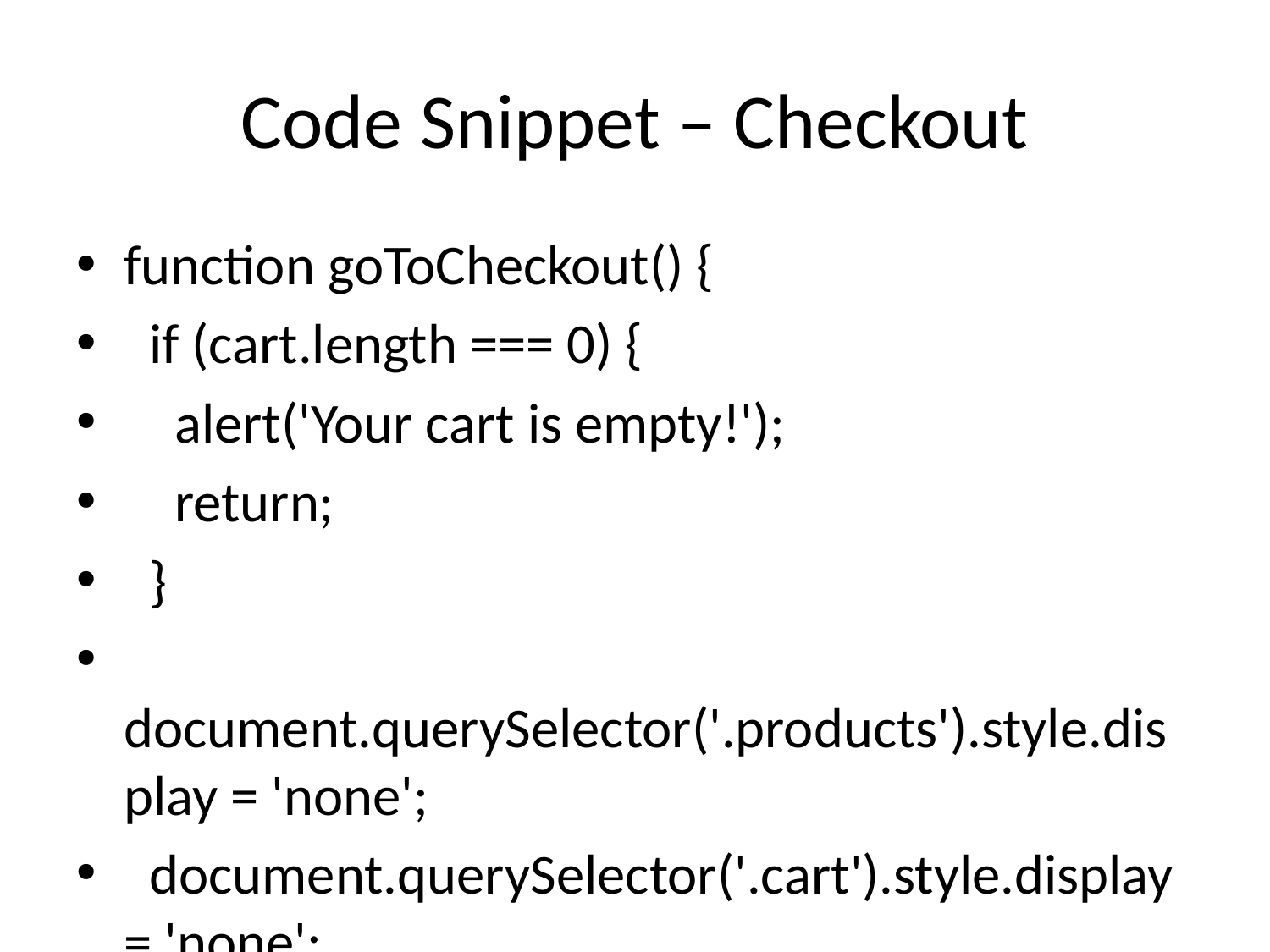

# Code Snippet – Checkout
function goToCheckout() {
  if (cart.length === 0) {
    alert('Your cart is empty!');
    return;
  }
  document.querySelector('.products').style.display = 'none';
  document.querySelector('.cart').style.display = 'none';
  document.getElementById('checkout-section').style.display = 'grid';
}